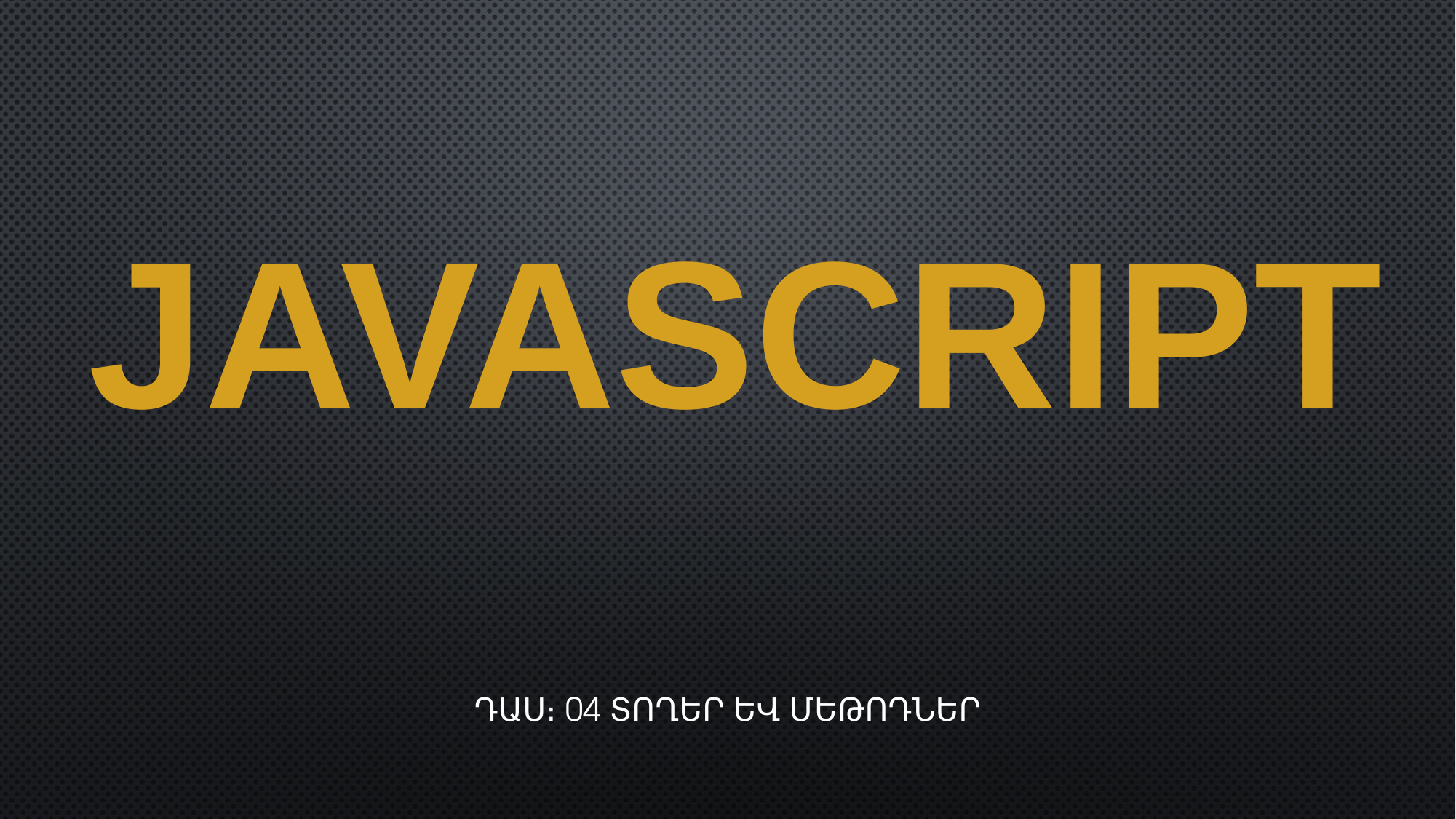

# JAVASCRIPT

Դաս։ 04 Տողեր եվ Մեթոդներ